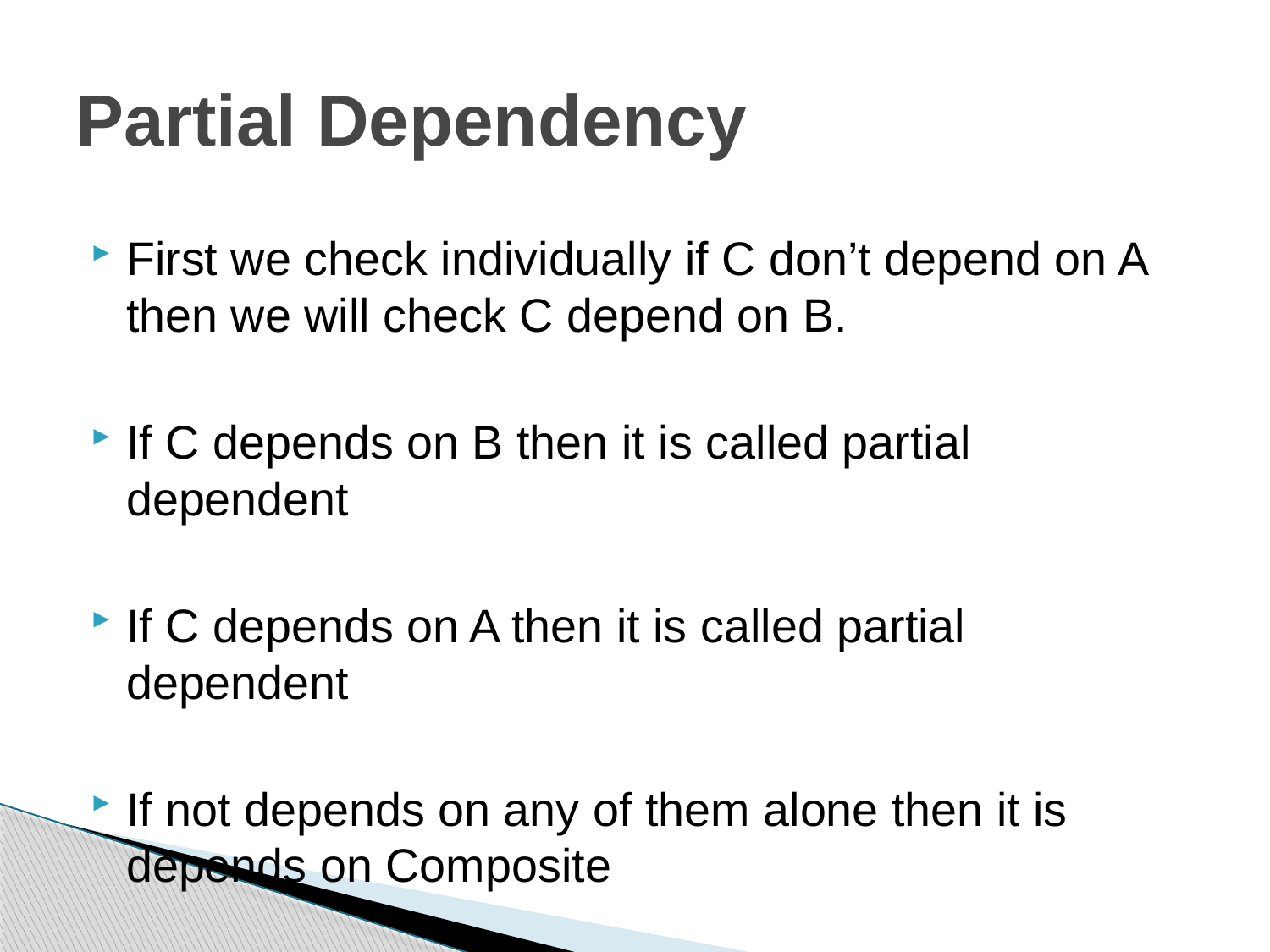

# Partial Dependency
First we check individually if C don’t depend on A then we will check C depend on B.

If C depends on B then it is called partial dependent

If C depends on A then it is called partial dependent

If not depends on any of them alone then it is depends on Composite